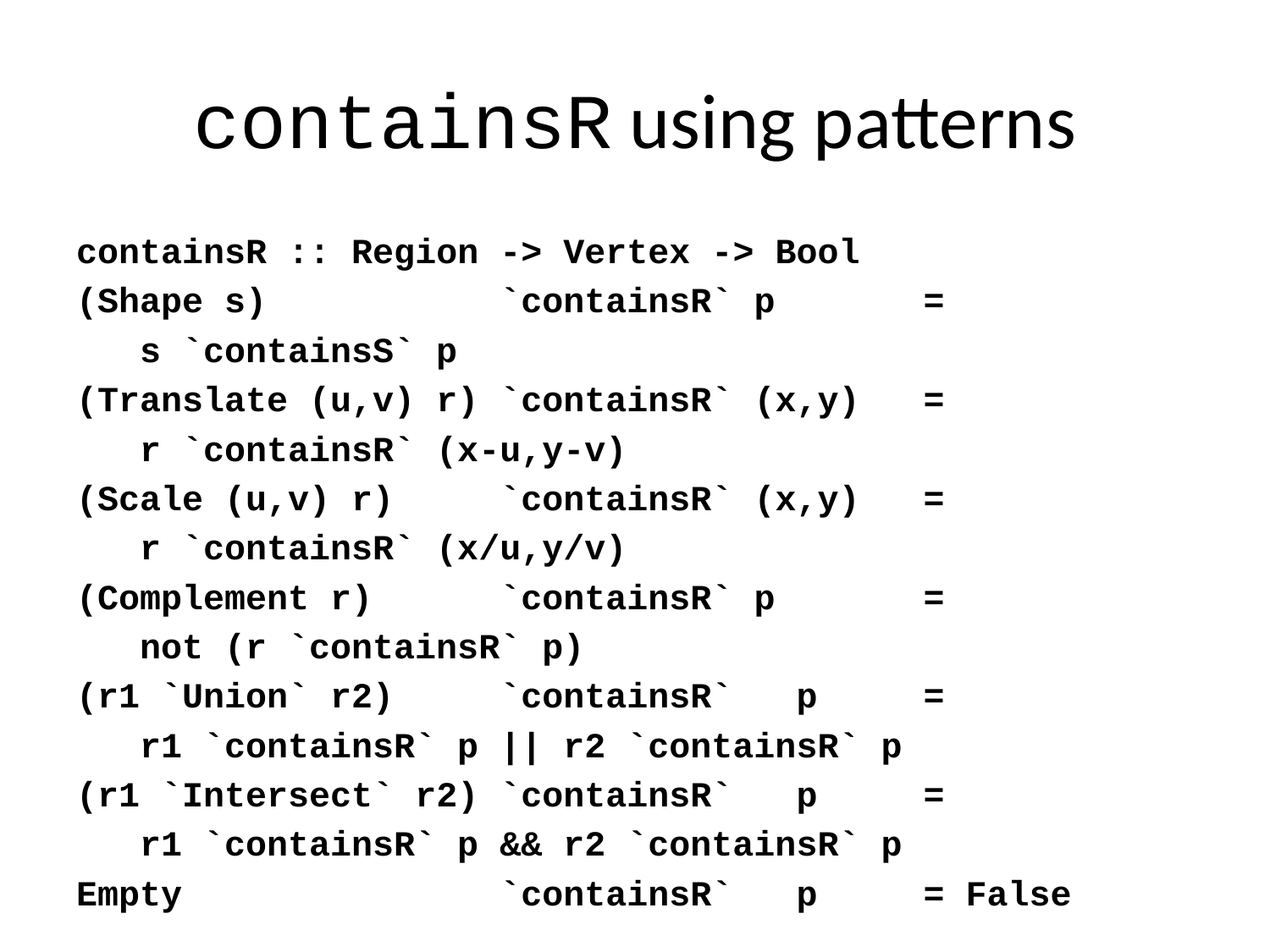

# containsR using patterns
containsR :: Region -> Vertex -> Bool
(Shape s)           `containsR` p       =
   s `containsS` p
(Translate (u,v) r) `containsR` (x,y)   =
   r `containsR` (x-u,y-v)
(Scale (u,v) r)     `containsR` (x,y)   =
   r `containsR` (x/u,y/v)
(Complement r)      `containsR` p       =
   not (r `containsR` p)
(r1 `Union` r2)     `containsR`   p     =
   r1 `containsR` p || r2 `containsR` p
(r1 `Intersect` r2) `containsR`   p     =
   r1 `containsR` p && r2 `containsR` p
Empty               `containsR`   p     = False